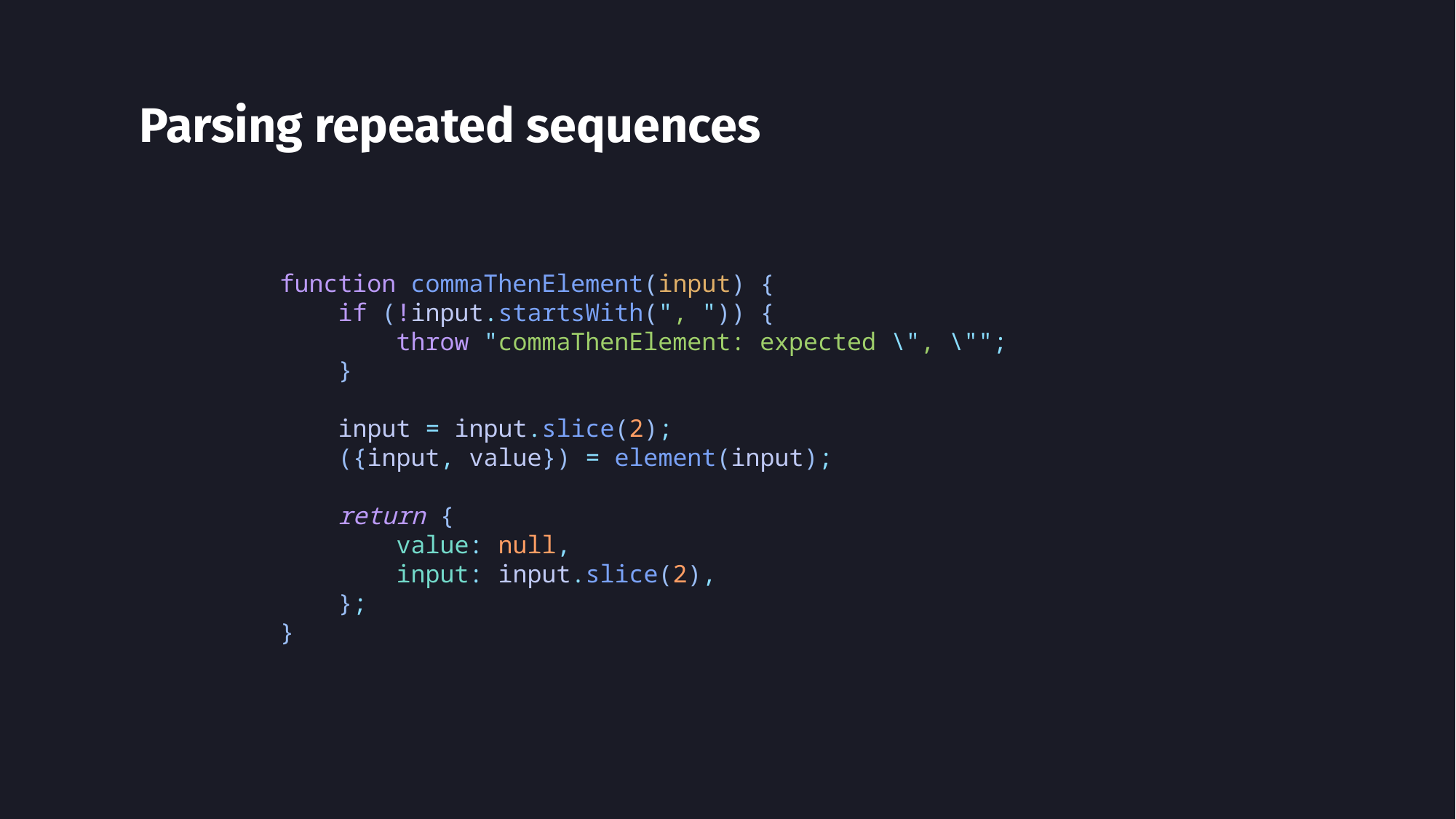

# Parsing repeated sequences
function commaThenElement(input) {
    if (!input.startsWith(", ")) {
        throw "commaThenElement: expected \", \"";
    }
    input = input.slice(2);
    ({input, value}) = element(input);
    return {
        value: null,
        input: input.slice(2),
    };
}